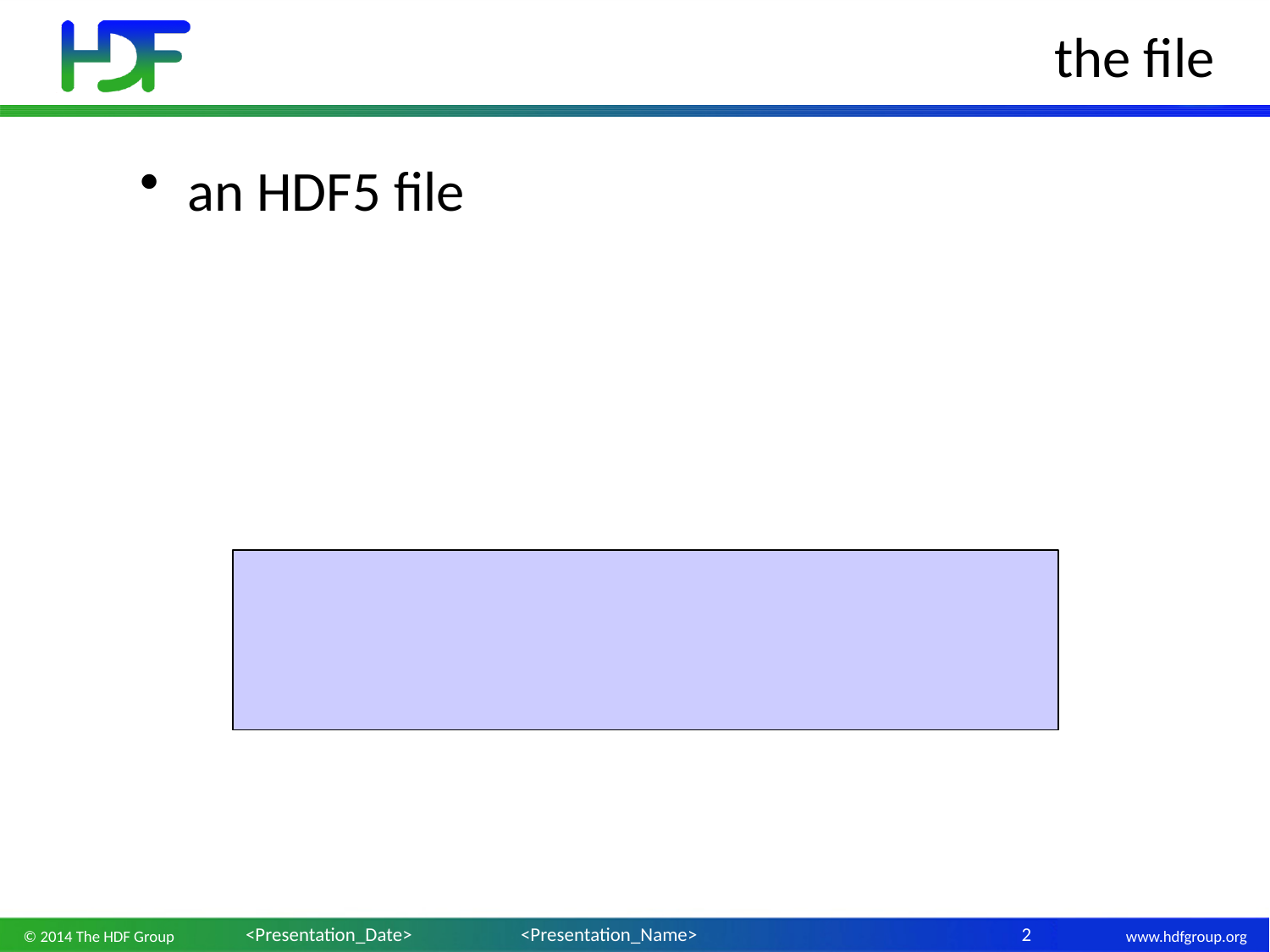

# the file
an HDF5 file

© 2014 The HDF Group
2